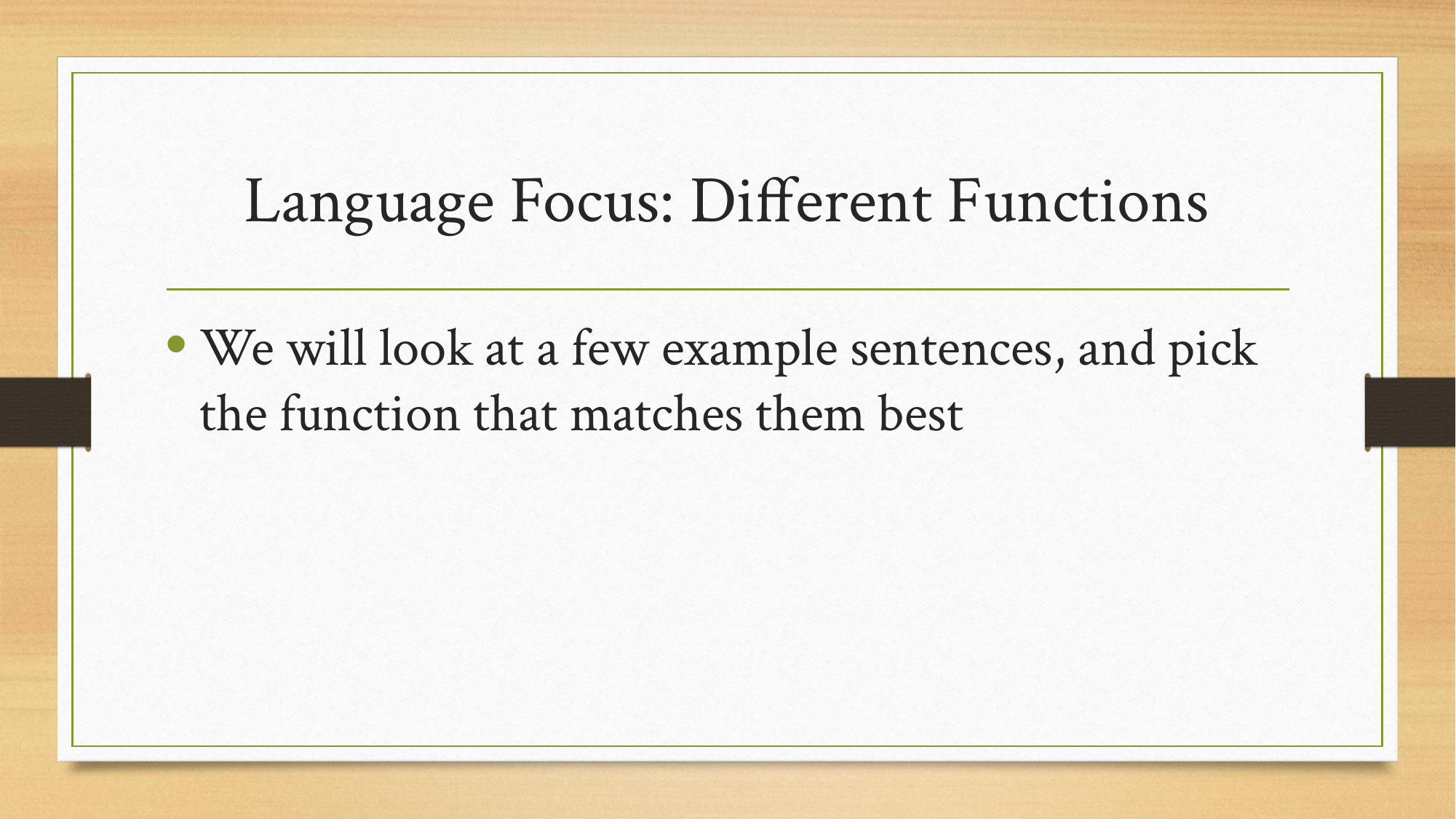

# Language Focus: Different Functions
We will look at a few example sentences, and pick the function that matches them best